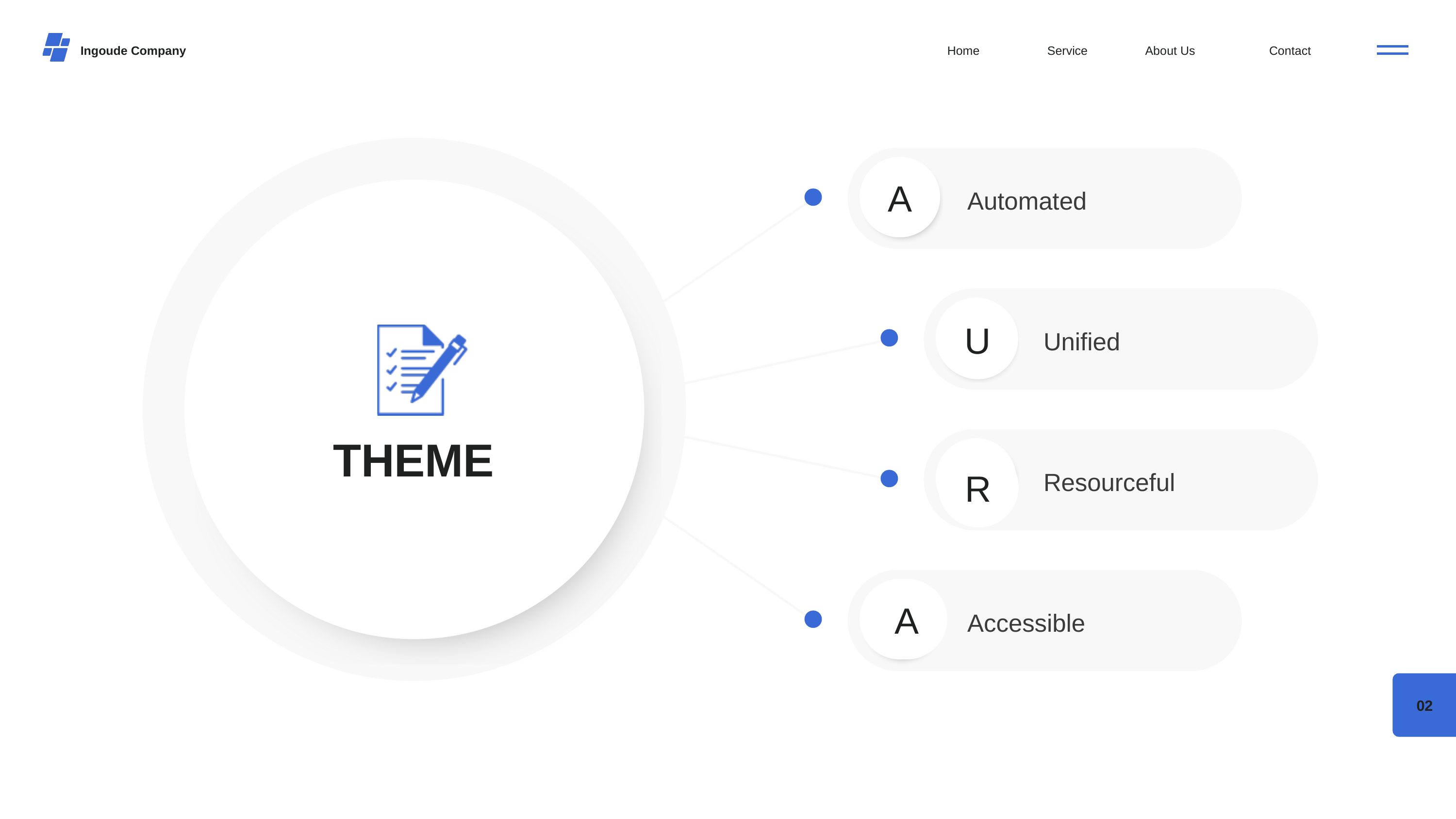

Ingoude Company
Home
Service
About Us
Contact

A

Automated

U

Unified

THEME

R
Resourceful

A

Accessible

02